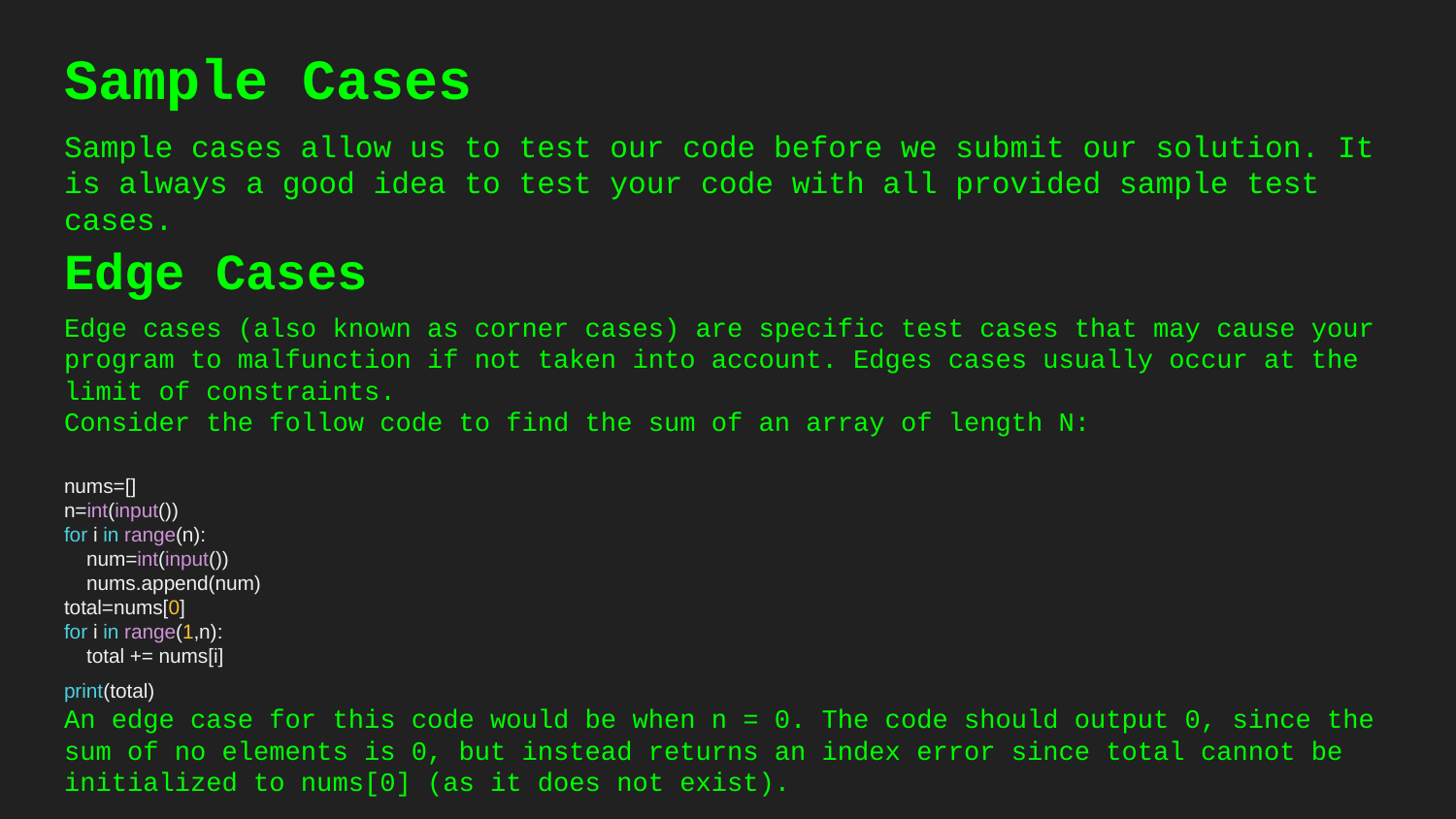

# Sample Cases
Sample cases allow us to test our code before we submit our solution. It is always a good idea to test your code with all provided sample test cases.
Edge Cases
Edge cases (also known as corner cases) are specific test cases that may cause your program to malfunction if not taken into account. Edges cases usually occur at the limit of constraints.
Consider the follow code to find the sum of an array of length N:

nums=[]
n=int(input())
for i in range(n):
    num=int(input())
    nums.append(num)
total=nums[0]
for i in range(1,n):
    total += nums[i]
print(total)
An edge case for this code would be when n = 0. The code should output 0, since the sum of no elements is 0, but instead returns an index error since total cannot be initialized to nums[0] (as it does not exist).